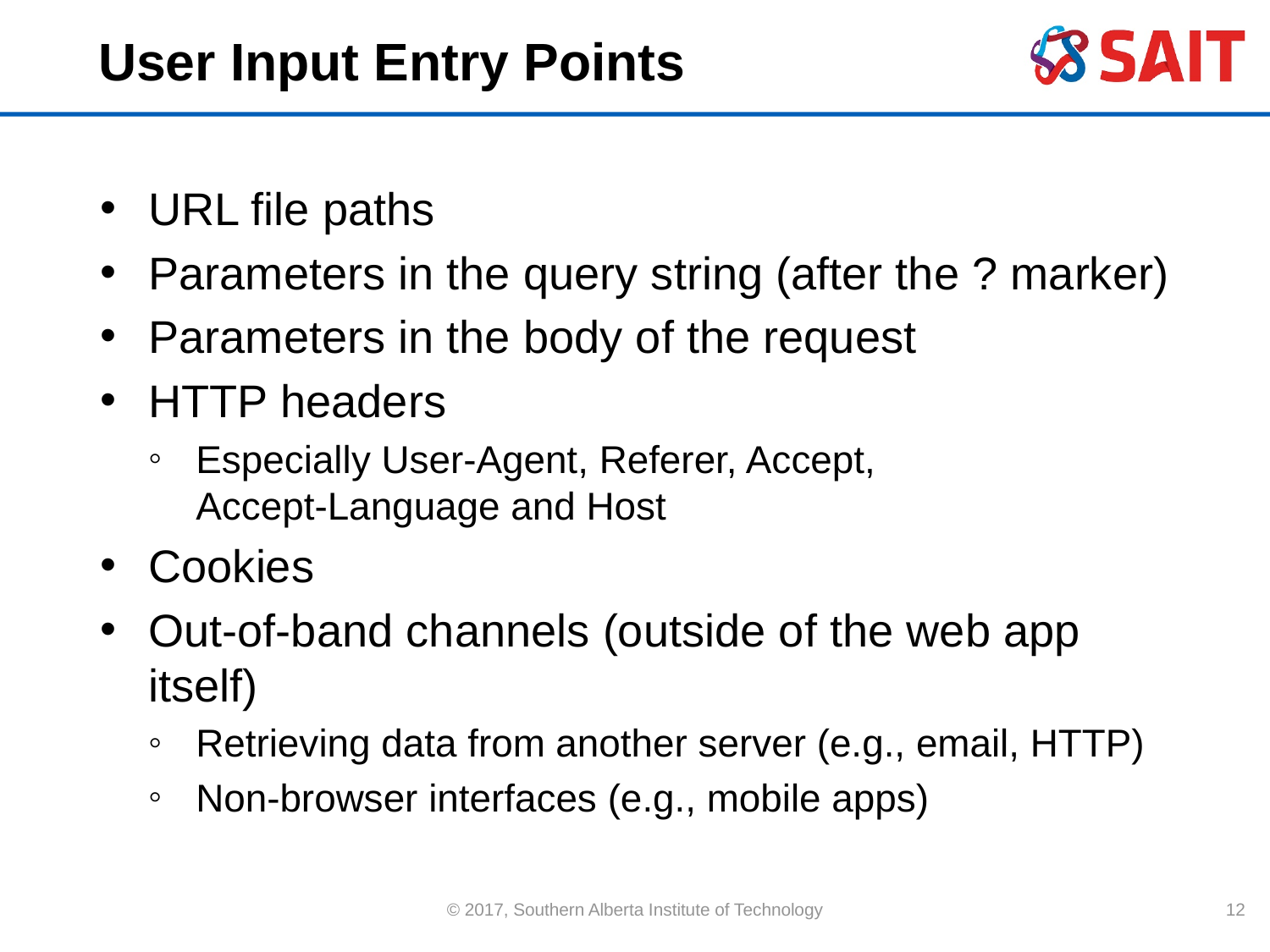

# User Input Entry Points
URL file paths
Parameters in the query string (after the ? marker)
Parameters in the body of the request
HTTP headers
Especially User-Agent, Referer, Accept,
Accept-Language and Host
Cookies
Out-of-band channels (outside of the web app itself)
Retrieving data from another server (e.g., email, HTTP)
Non-browser interfaces (e.g., mobile apps)